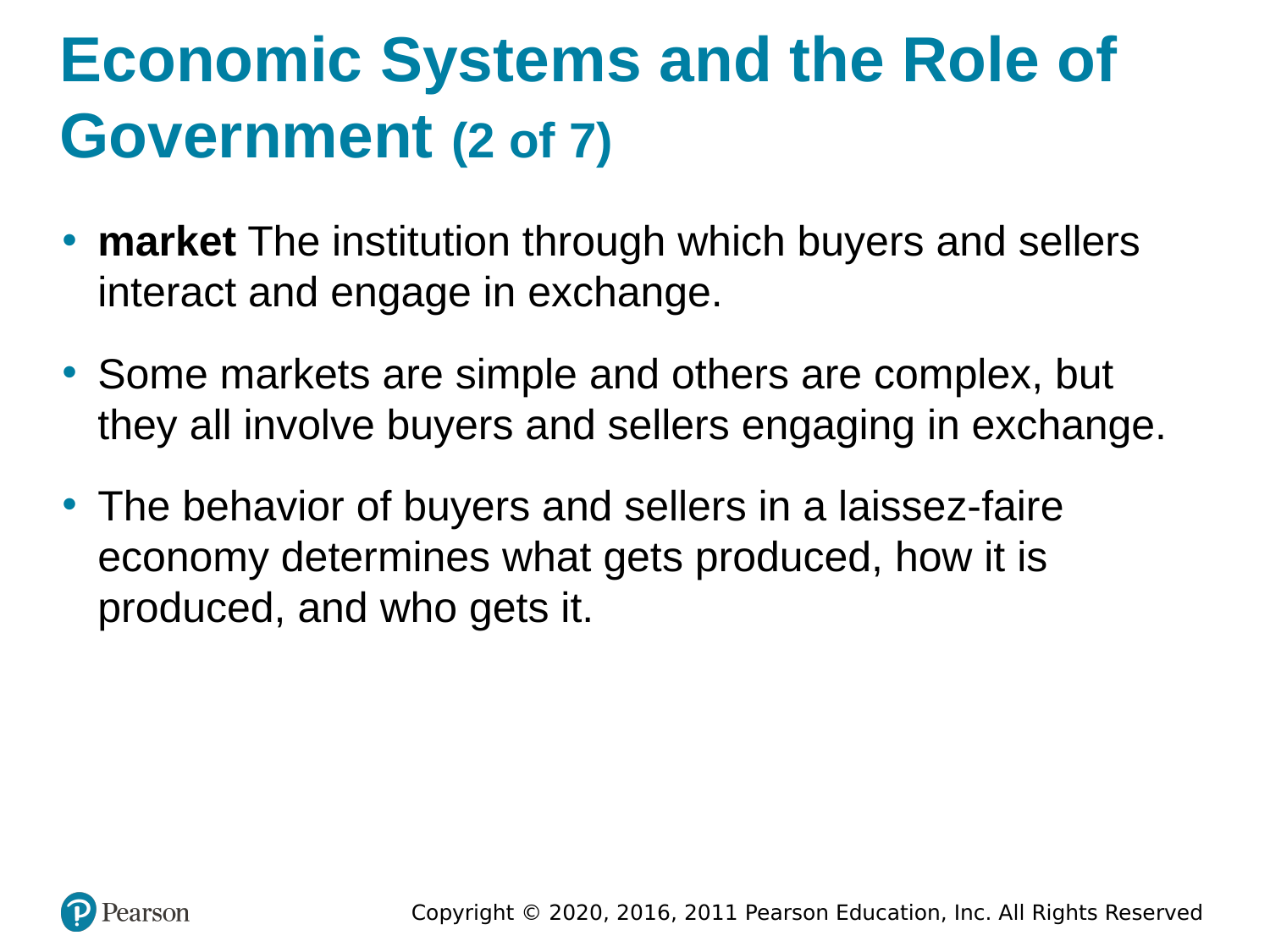

# Economic Systems and the Role of Government (2 of 7)
market The institution through which buyers and sellers interact and engage in exchange.
Some markets are simple and others are complex, but they all involve buyers and sellers engaging in exchange.
The behavior of buyers and sellers in a laissez-faire economy determines what gets produced, how it is produced, and who gets it.